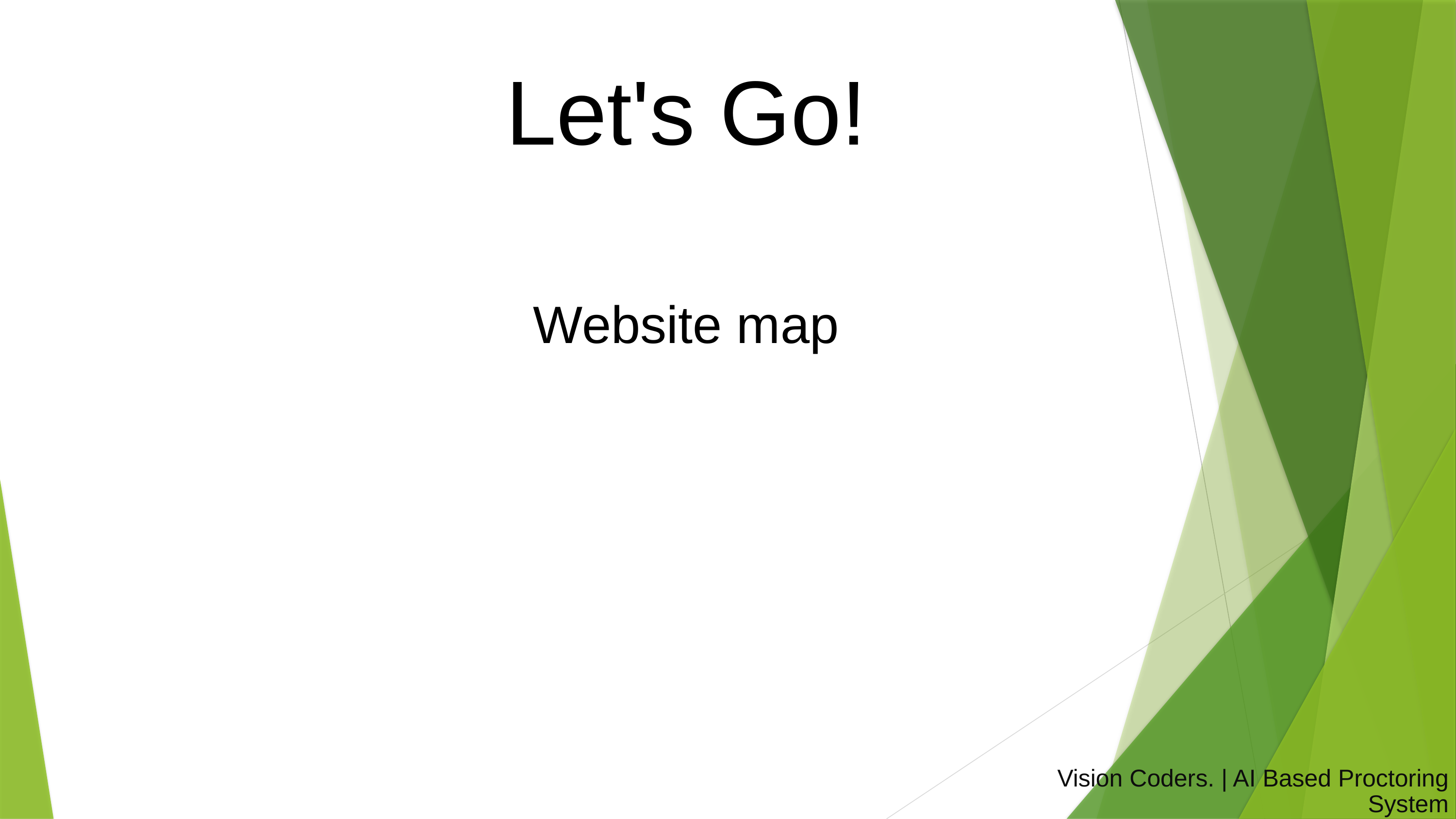

Let's Go!
Website map
Vision Coders. | AI Based Proctoring System